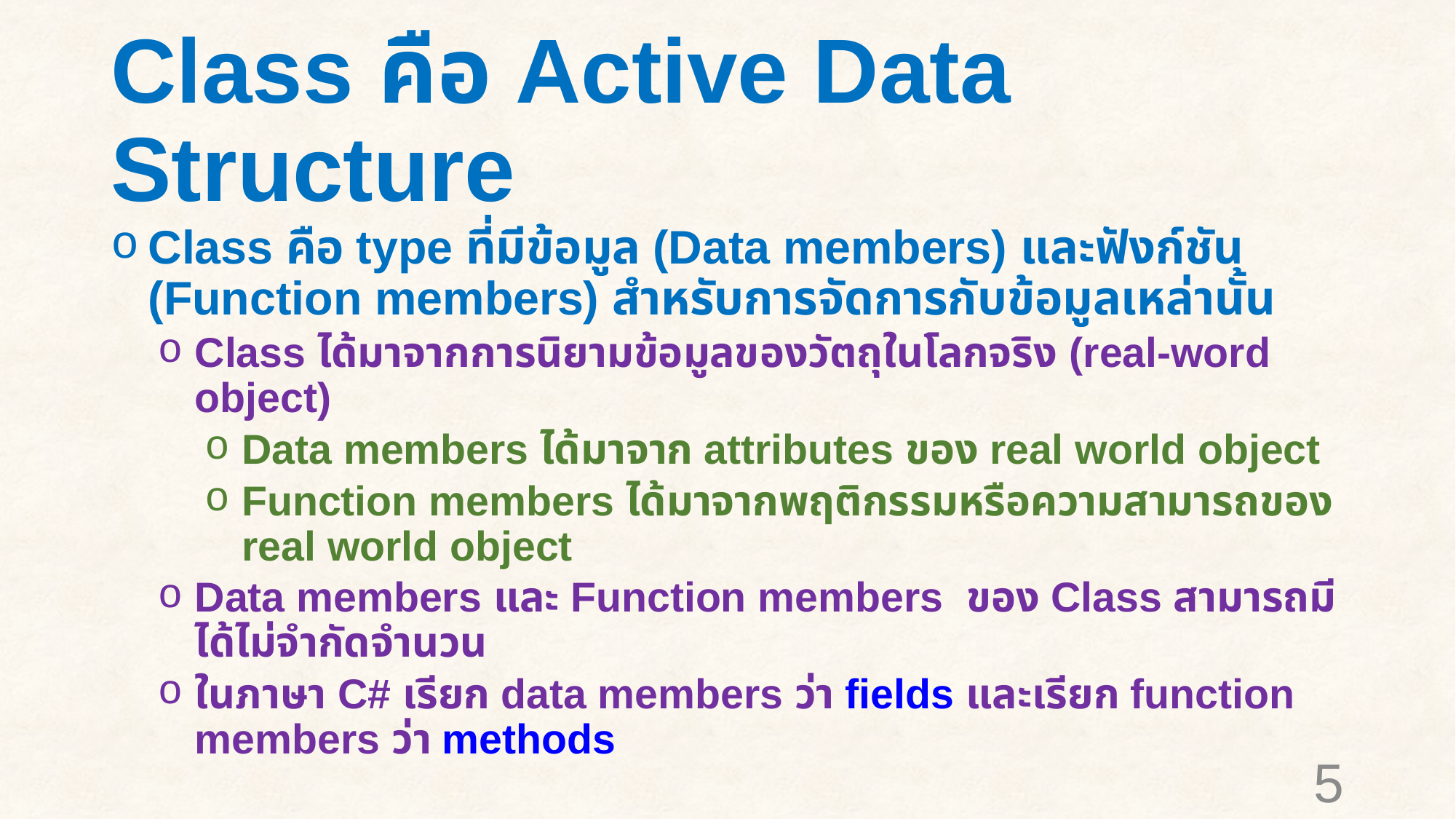

# Class คือ Active Data Structure
Class คือ type ที่มีข้อมูล (Data members) และฟังก์ชัน (Function members) สำหรับการจัดการกับข้อมูลเหล่านั้น
Class ได้มาจากการนิยามข้อมูลของวัตถุในโลกจริง (real-word object)
Data members ได้มาจาก attributes ของ real world object
Function members ได้มาจากพฤติกรรมหรือความสามารถของ real world object
Data members และ Function members  ของ Class สามารถมีได้ไม่จำกัดจำนวน
ในภาษา C# เรียก data members ว่า fields และเรียก function members ว่า methods
5